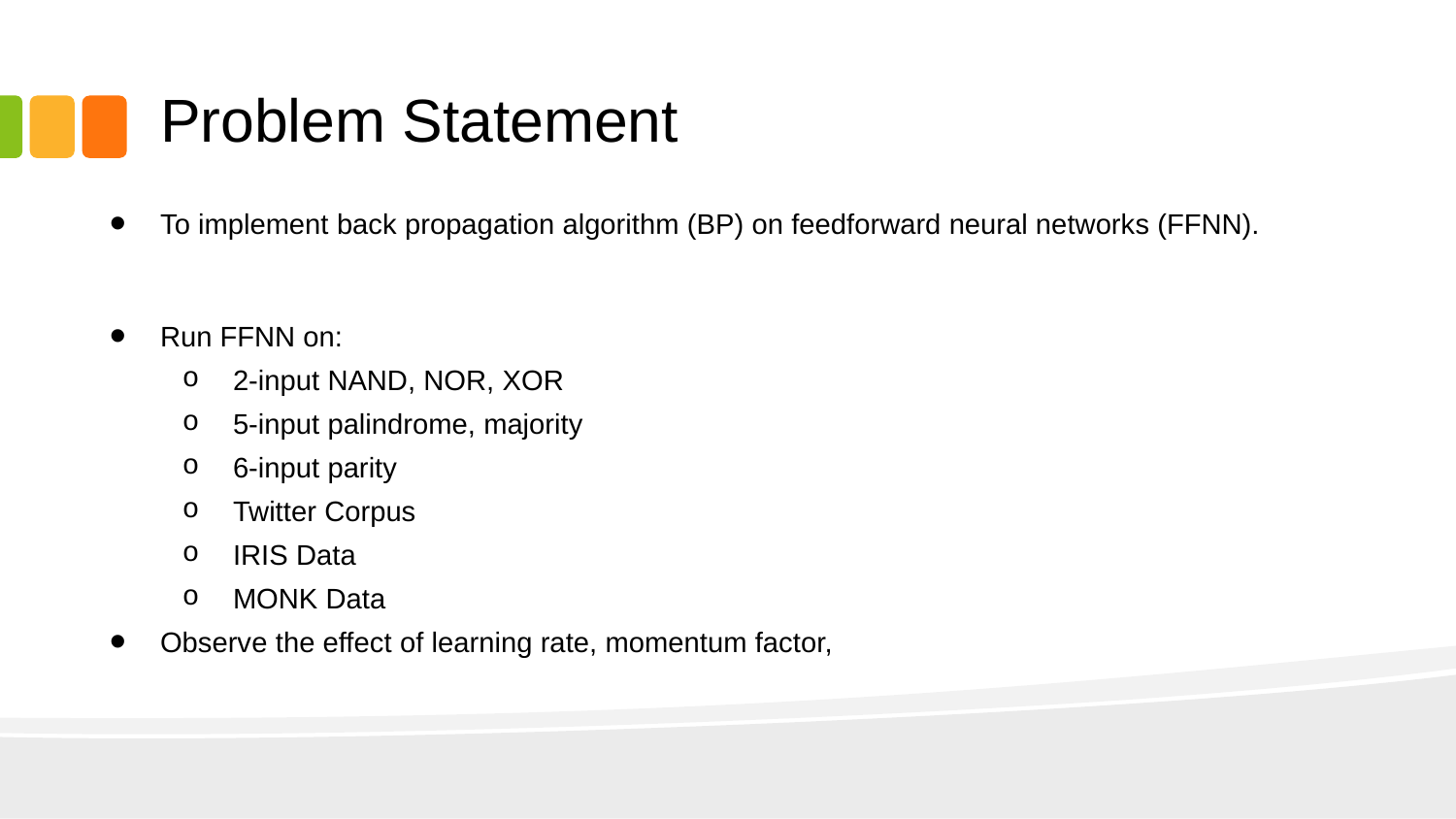

# Problem Statement
To implement back propagation algorithm (BP) on feedforward neural networks (FFNN).

Run FFNN on:
2-input NAND, NOR, XOR
5-input palindrome, majority
6-input parity
Twitter Corpus
IRIS Data
MONK Data
Observe the effect of learning rate, momentum factor,